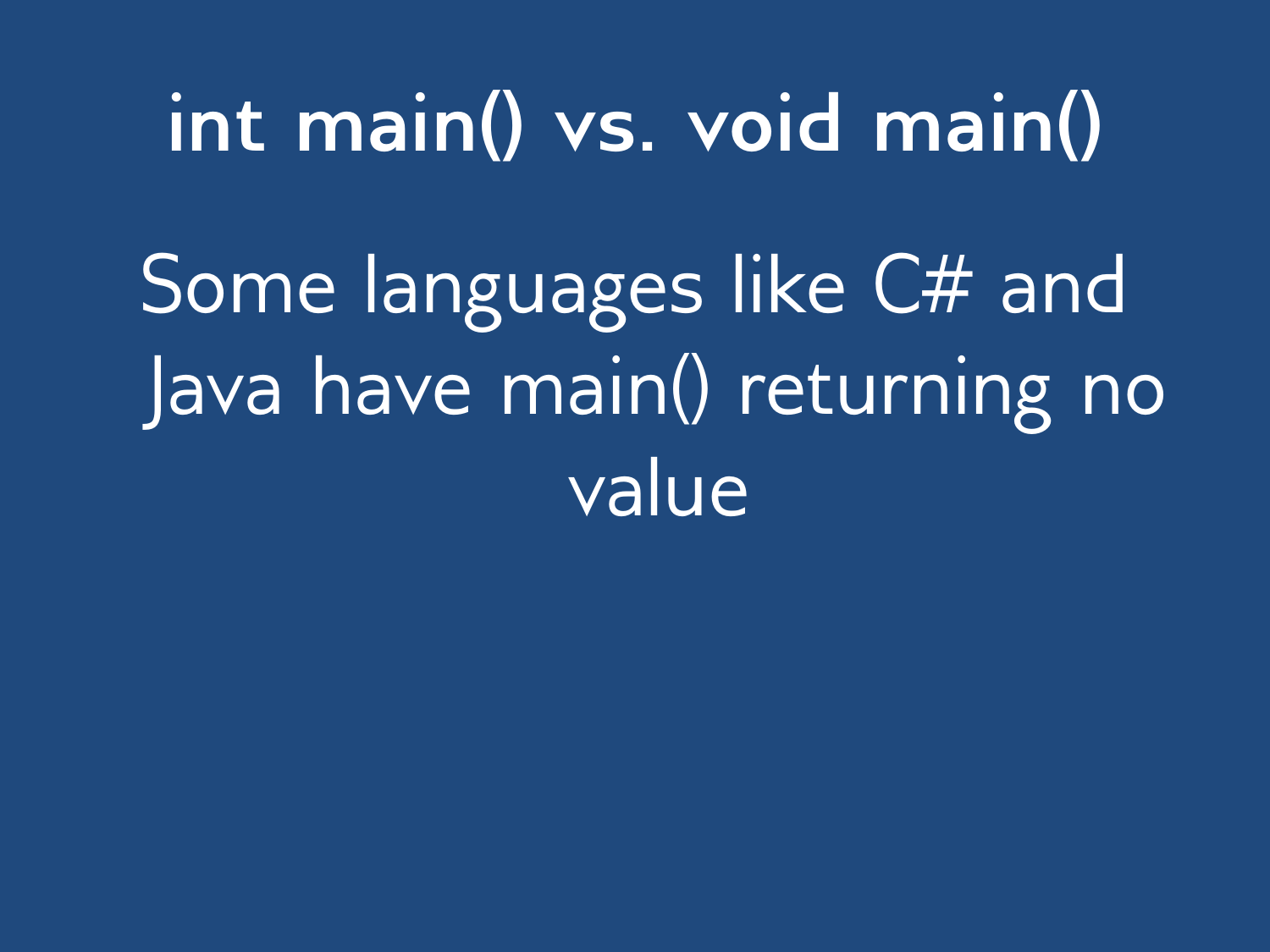

# int main() vs. void main()
Some languages like C# and Java have main() returning no value